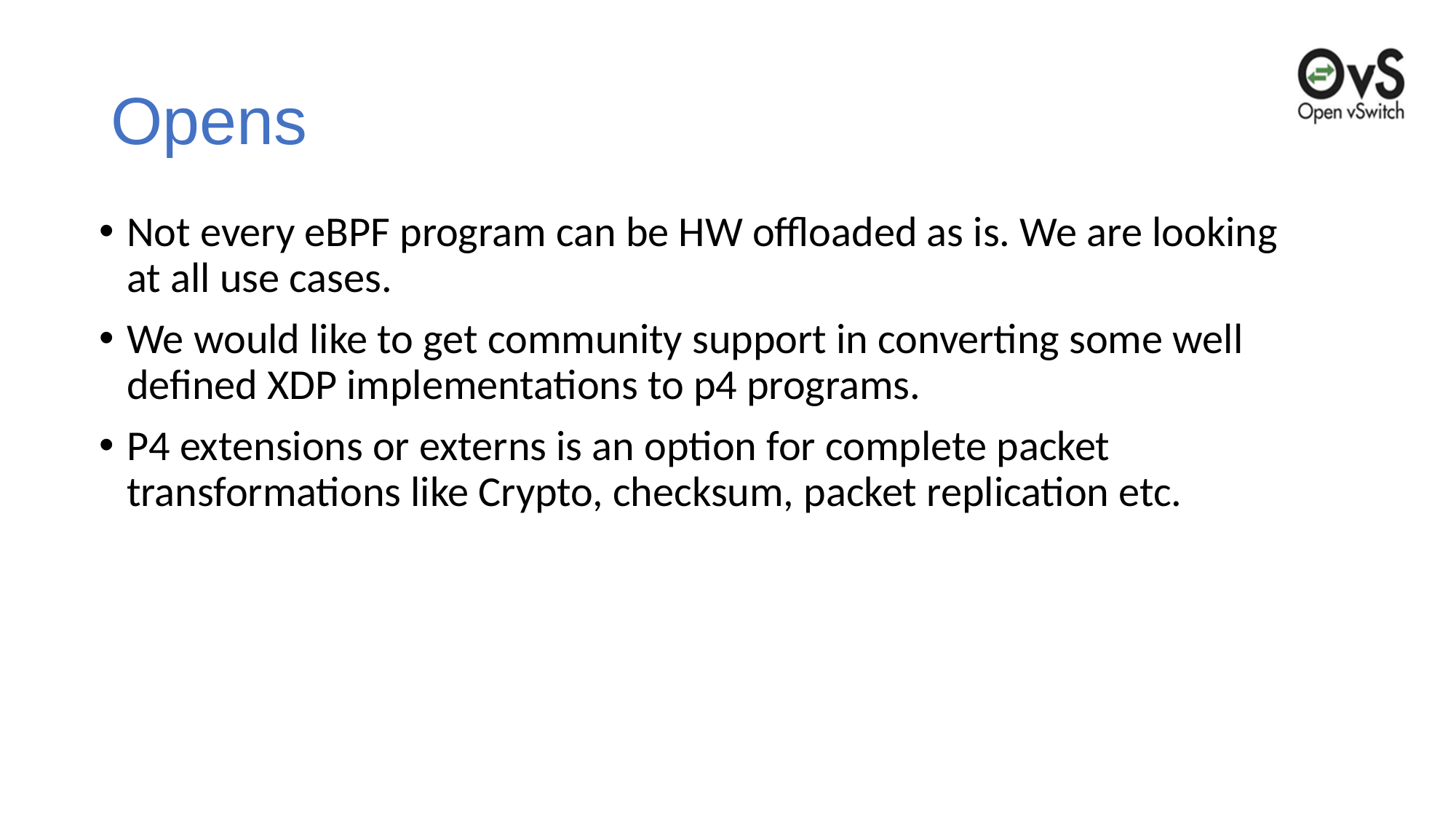

# Opens
Not every eBPF program can be HW offloaded as is. We are looking at all use cases.
We would like to get community support in converting some well defined XDP implementations to p4 programs.
P4 extensions or externs is an option for complete packet transformations like Crypto, checksum, packet replication etc.